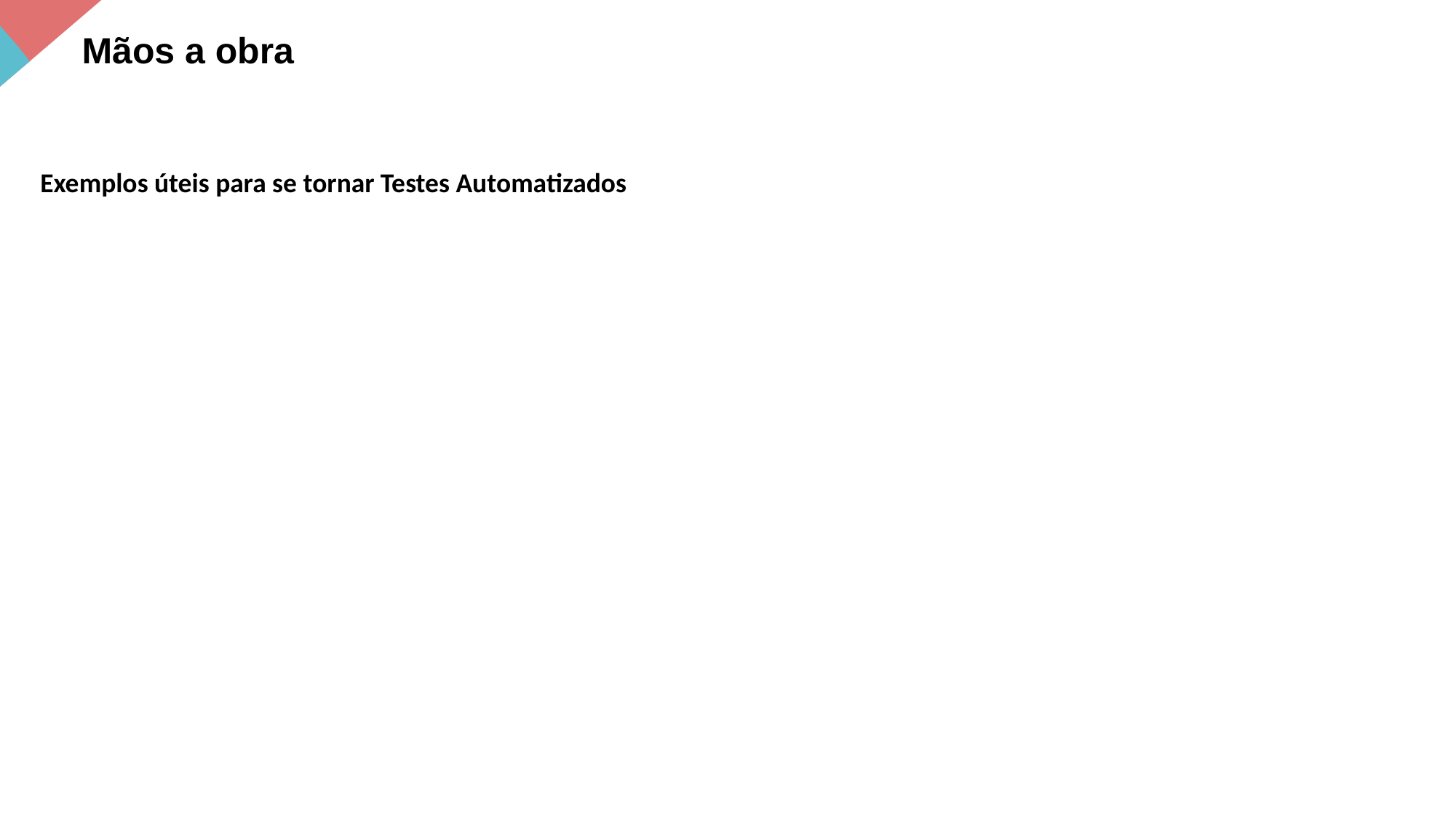

Mãos a obra

Exemplos úteis para se tornar Testes Automatizados